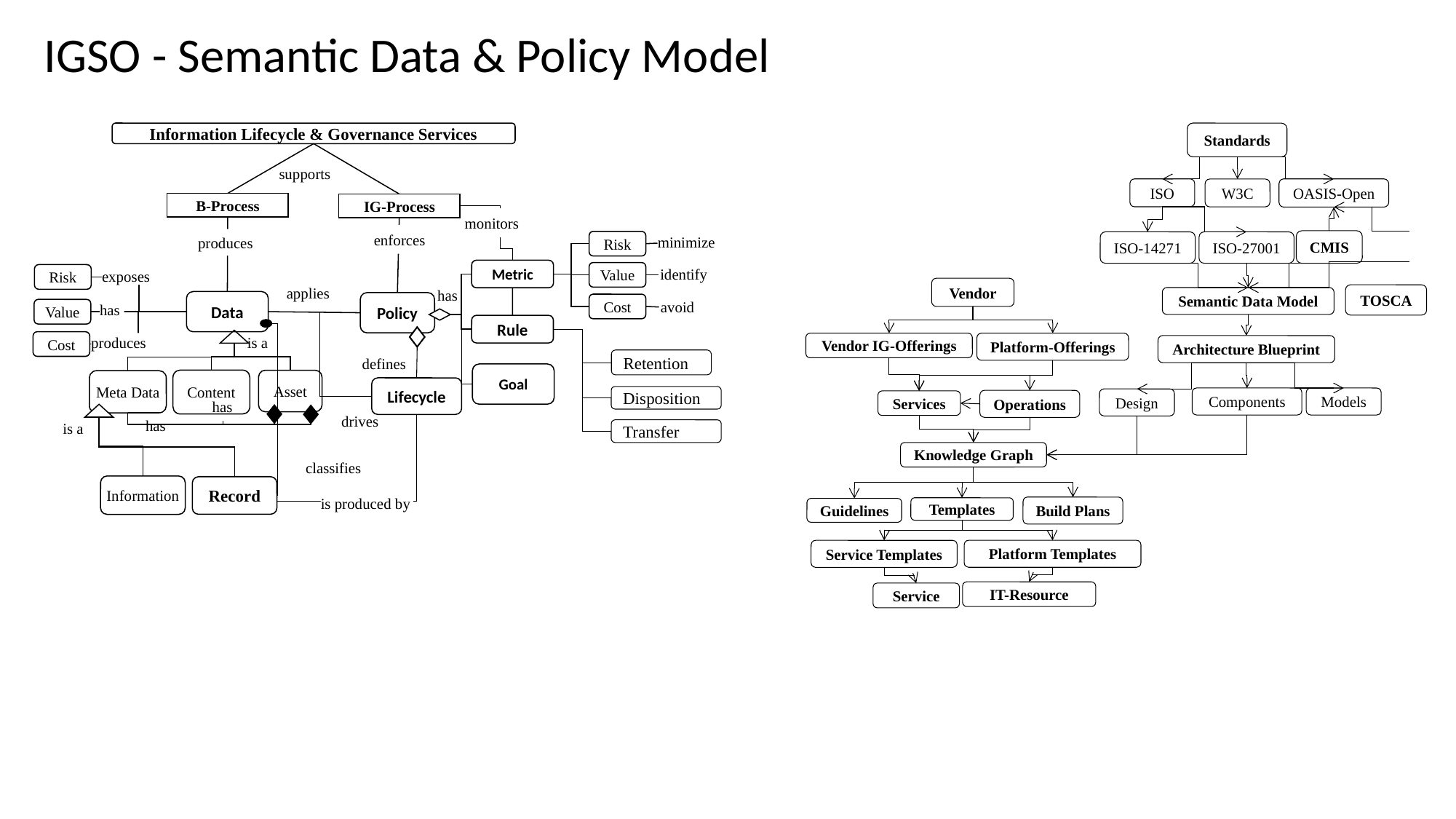

# IGSO - Semantic Data & Policy Model
Information Lifecycle & Governance Services
supports
B-Process
IG-Process
monitors
enforces
Risk
produces
minimize
Metric
Value
Risk
identify
exposes
applies
has
Data
Policy
Cost
avoid
Value
has

Rule

is a
Cost
produces
Retention
defines
Goal
Content
Asset
Meta Data
Lifecycle
Disposition
has

drives
has
Transfer
is a
classifies
Information
Record
is produced by
Standards
ISO
OASIS-Open
W3C
CMIS
ISO-14271
ISO-27001
TOSCA
Semantic Data Model
Architecture Blueprint
Components
Models
Design
Vendor
Platform-Offerings
Vendor IG-Offerings
Operations
Services
Knowledge Graph
Build Plans
Templates
Guidelines
Platform Templates
Service Templates
IT-Resource
Service